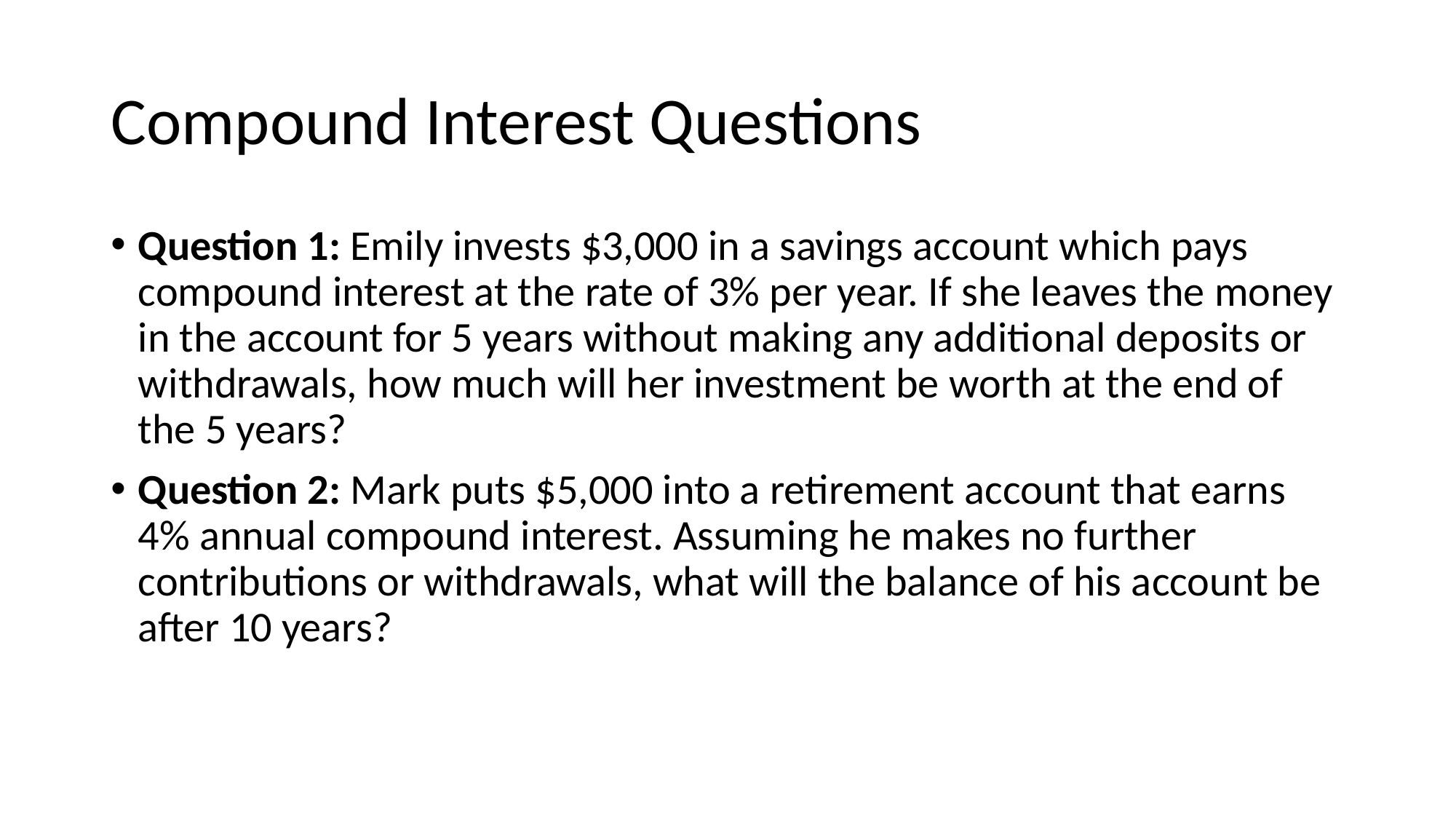

# Compound Interest Questions
Question 1: Emily invests $3,000 in a savings account which pays compound interest at the rate of 3% per year. If she leaves the money in the account for 5 years without making any additional deposits or withdrawals, how much will her investment be worth at the end of the 5 years?
Question 2: Mark puts $5,000 into a retirement account that earns 4% annual compound interest. Assuming he makes no further contributions or withdrawals, what will the balance of his account be after 10 years?